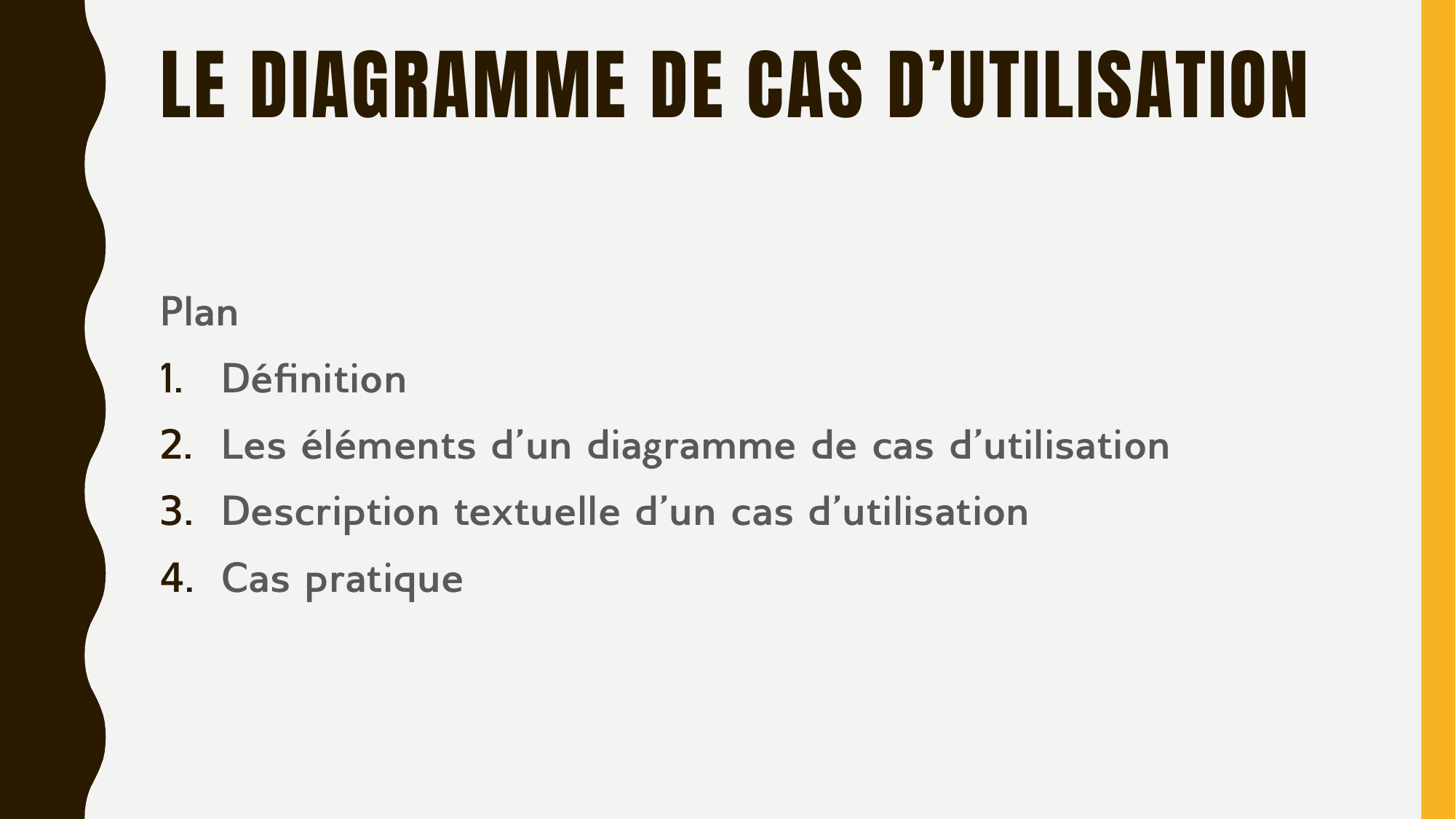

# Le diagramme de cas d’utilisation
Plan
Définition
Les éléments d’un diagramme de cas d’utilisation
Description textuelle d’un cas d’utilisation
Cas pratique